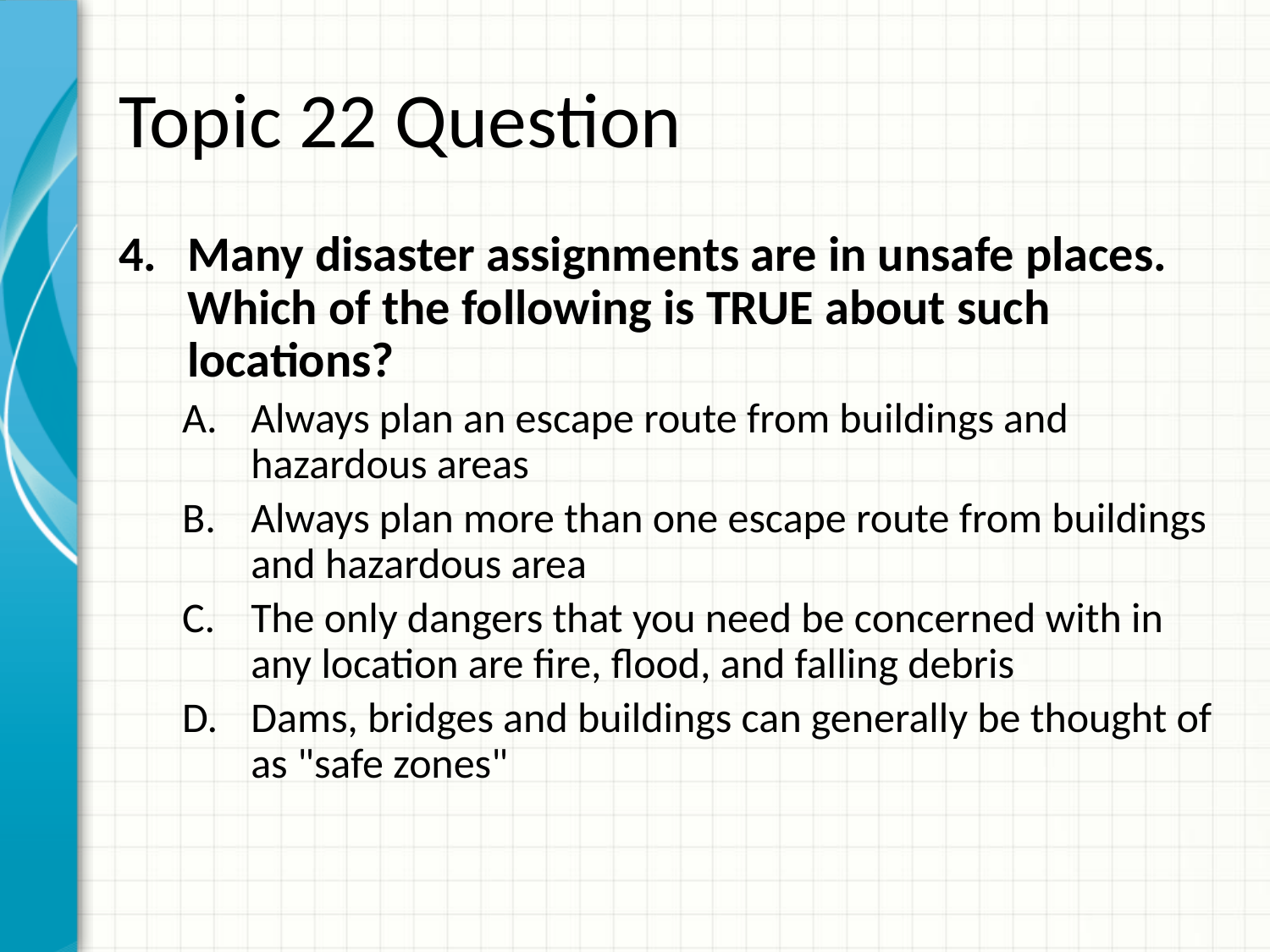

# Topic 22 Question
Many disaster assignments are in unsafe places. Which of the following is TRUE about such locations?
Always plan an escape route from buildings and hazardous areas
Always plan more than one escape route from buildings and hazardous area
The only dangers that you need be concerned with in any location are fire, flood, and falling debris
Dams, bridges and buildings can generally be thought of as "safe zones"